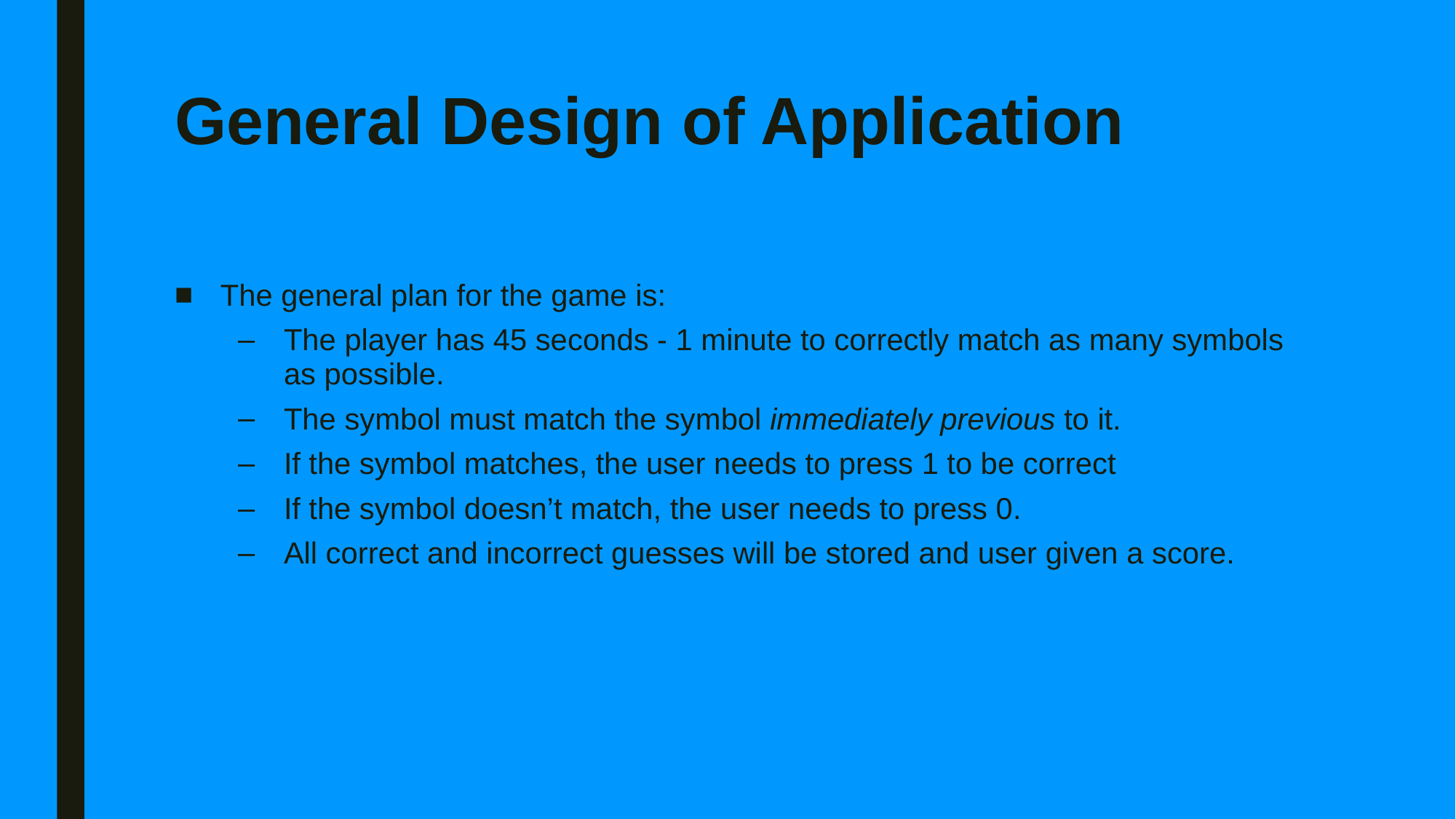

# General Design of Application
The general plan for the game is:
The player has 45 seconds - 1 minute to correctly match as many symbols as possible.
The symbol must match the symbol immediately previous to it.
If the symbol matches, the user needs to press 1 to be correct
If the symbol doesn’t match, the user needs to press 0.
All correct and incorrect guesses will be stored and user given a score.